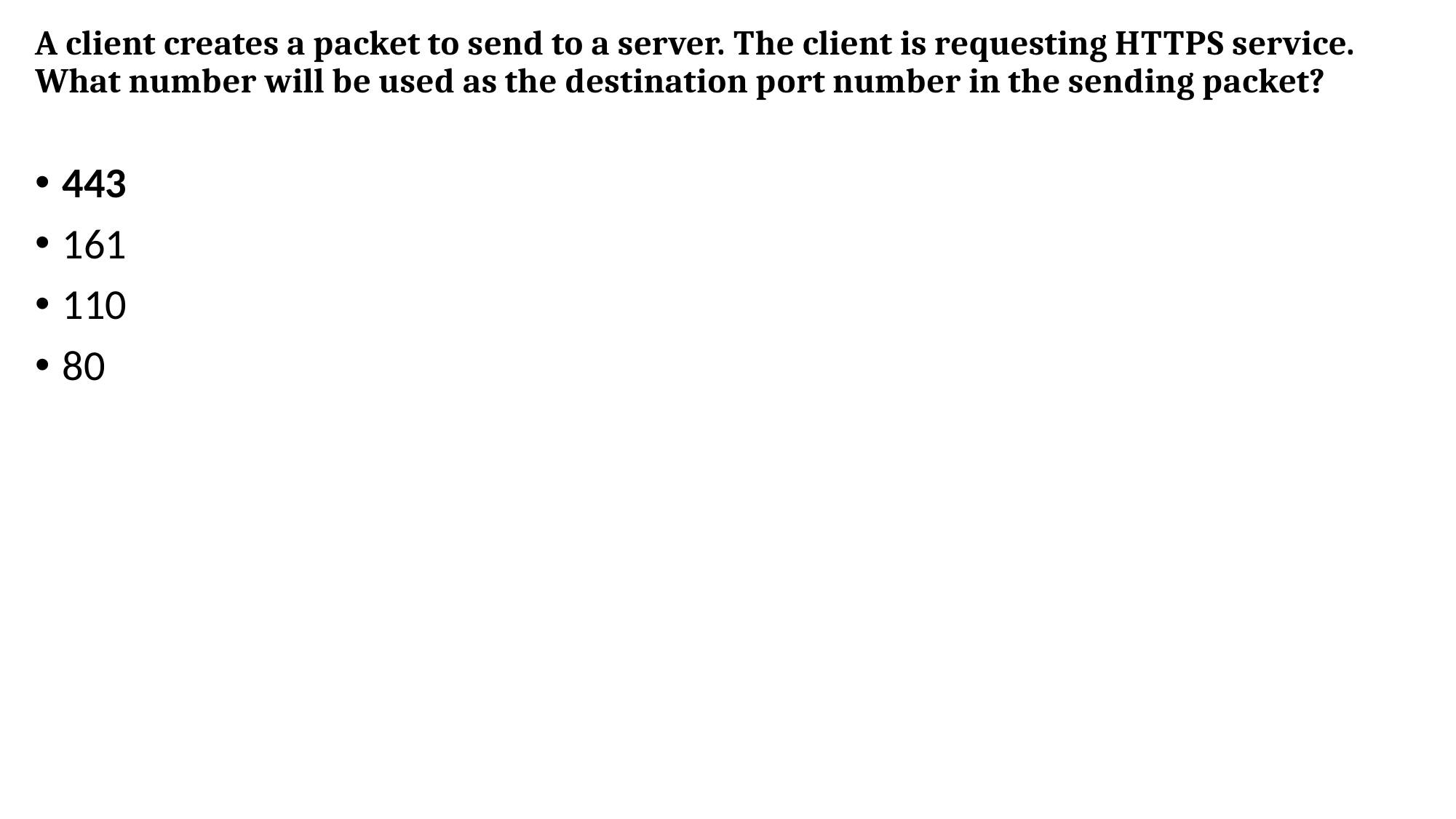

# A client creates a packet to send to a server. The client is requesting HTTPS service. What number will be used as the destination port number in the sending packet?
443
161
110
80